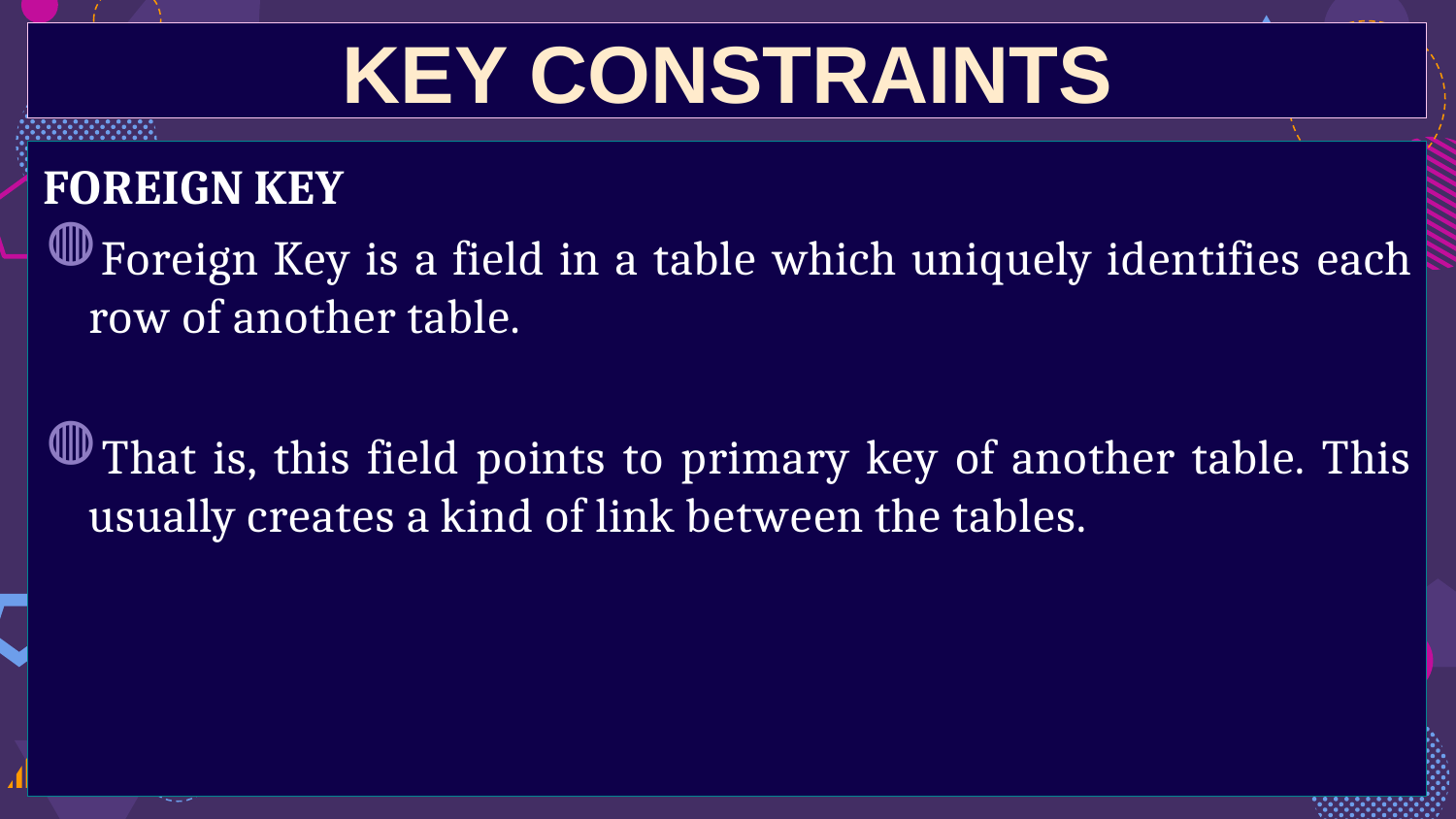

KEY CONSTRAINTS
FOREIGN KEY
Foreign Key is a field in a table which uniquely identifies each row of another table.

That is, this field points to primary key of another table. This usually creates a kind of link between the tables.